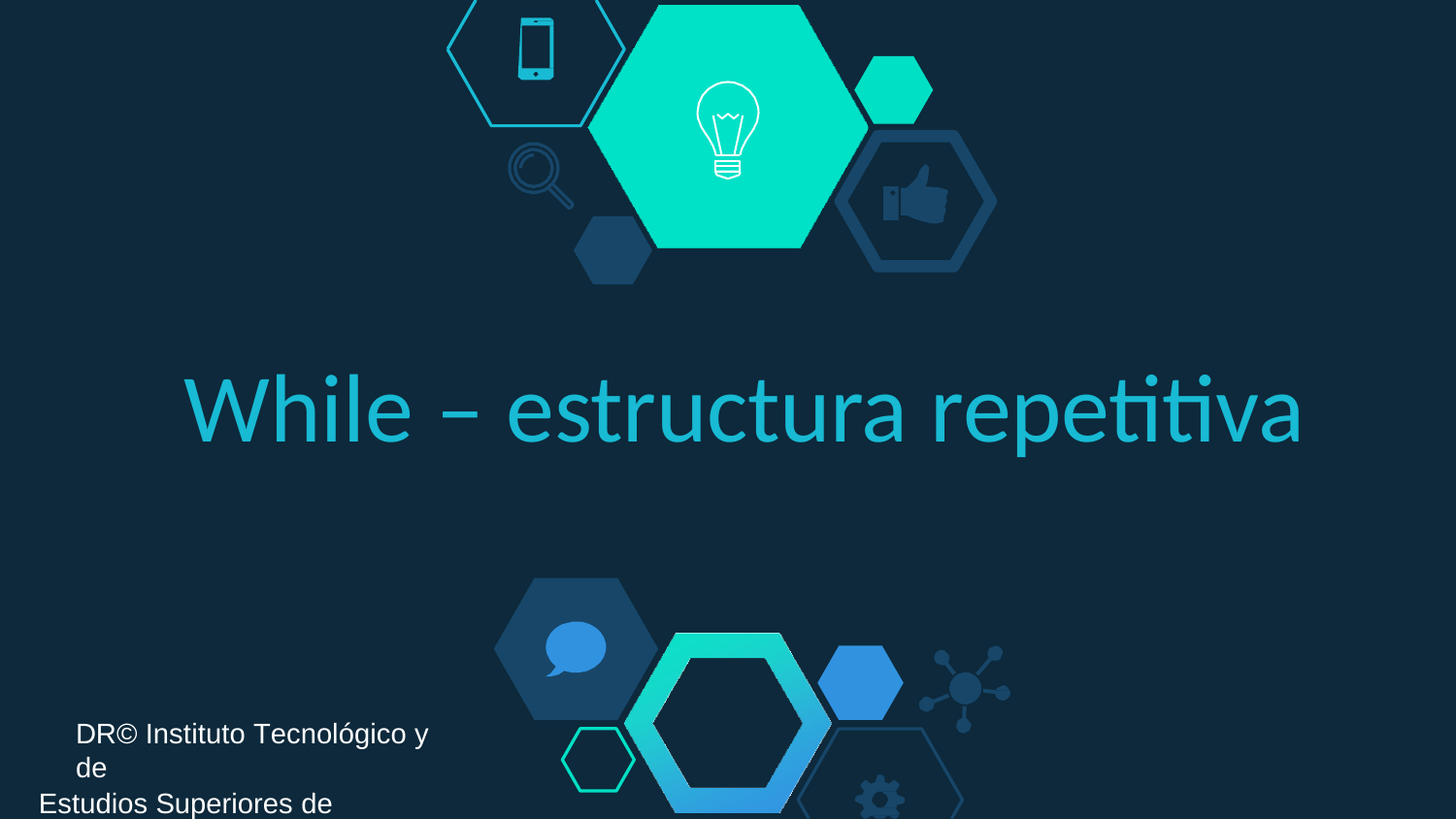

While – estructura repetitiva
DR© Instituto Tecnológico y de
Estudios Superiores de Monterrey